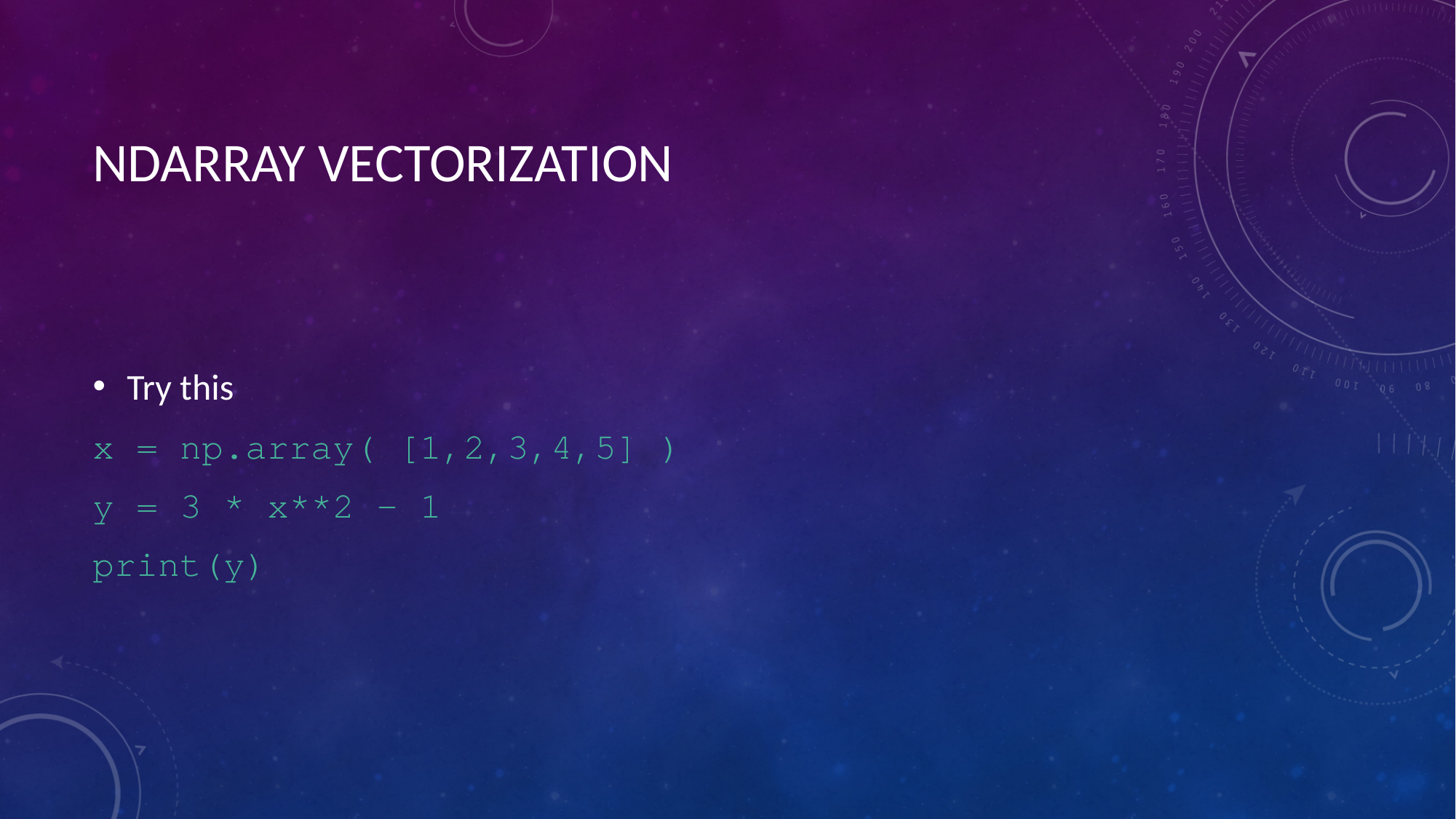

# NDARRAY Vectorization
Try this
x = np.array( [1,2,3,4,5] )
y = 3 * x**2 – 1
print(y)